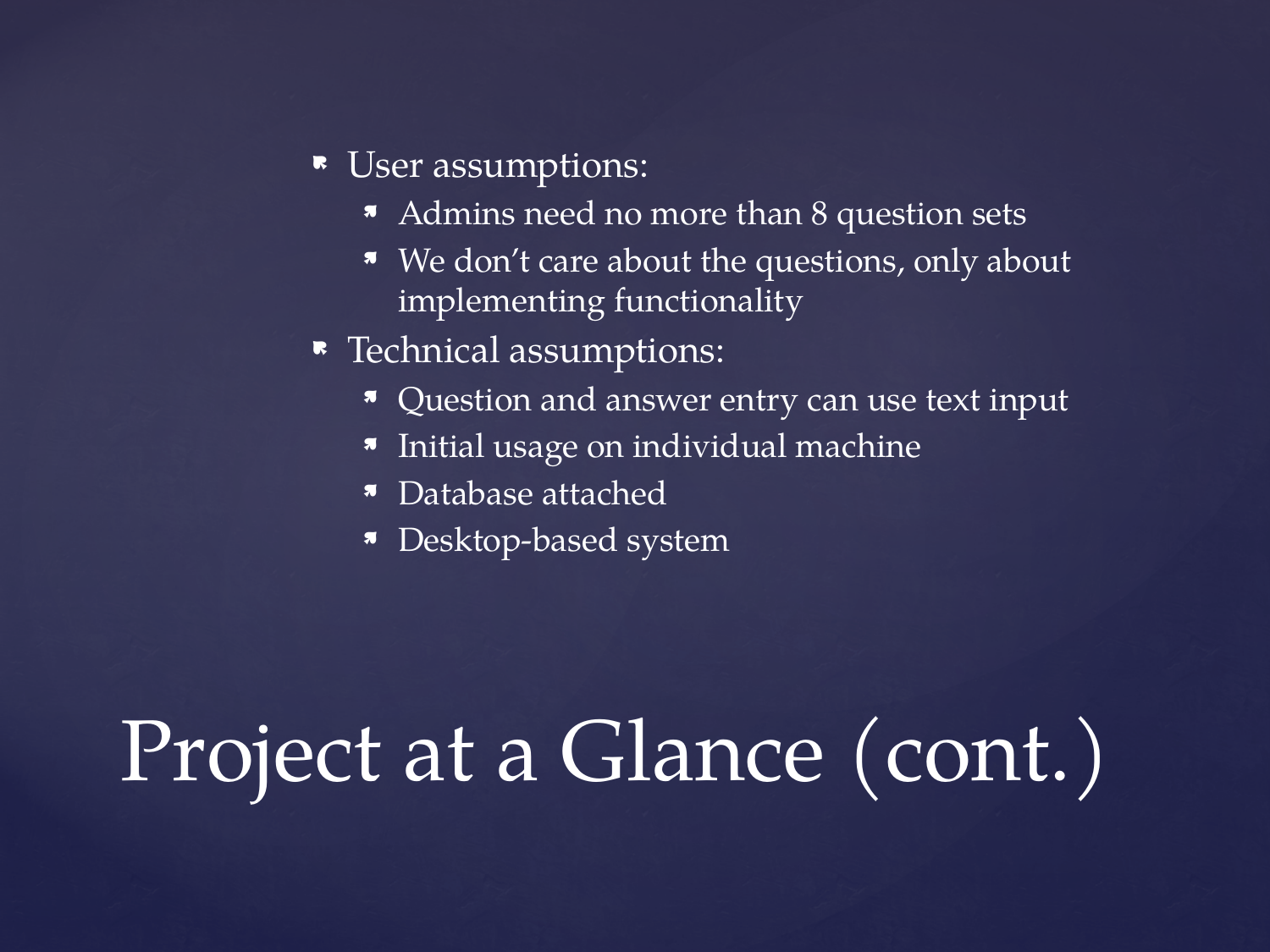

User assumptions:
Admins need no more than 8 question sets
We don’t care about the questions, only about implementing functionality
Technical assumptions:
Question and answer entry can use text input
Initial usage on individual machine
Database attached
Desktop-based system
# Project at a Glance (cont.)